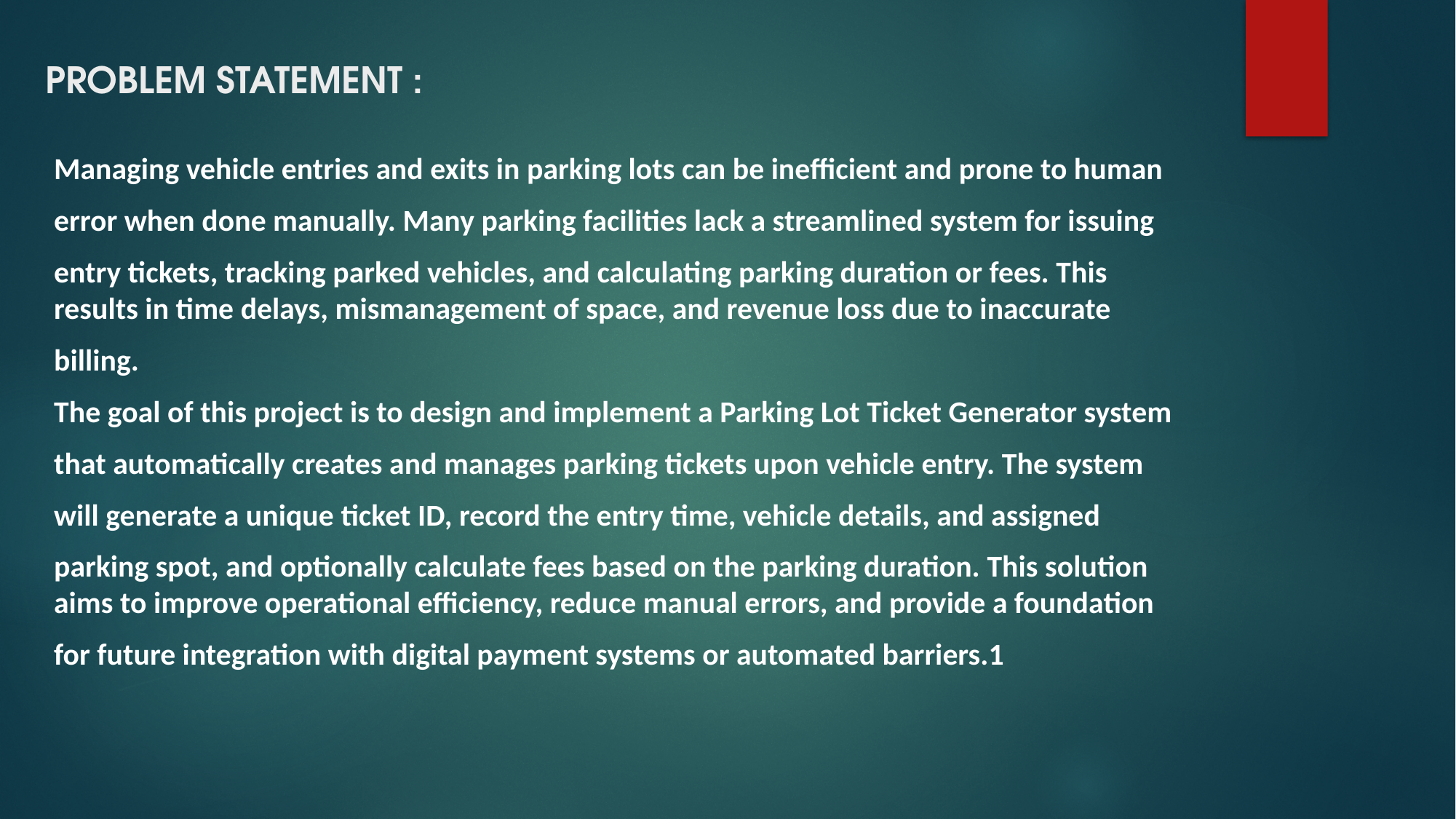

# PROBLEM STATEMENT :
Managing vehicle entries and exits in parking lots can be inefficient and prone to human
error when done manually. Many parking facilities lack a streamlined system for issuing
entry tickets, tracking parked vehicles, and calculating parking duration or fees. This results in time delays, mismanagement of space, and revenue loss due to inaccurate
billing.
The goal of this project is to design and implement a Parking Lot Ticket Generator system
that automatically creates and manages parking tickets upon vehicle entry. The system
will generate a unique ticket ID, record the entry time, vehicle details, and assigned
parking spot, and optionally calculate fees based on the parking duration. This solution aims to improve operational efficiency, reduce manual errors, and provide a foundation
for future integration with digital payment systems or automated barriers.1